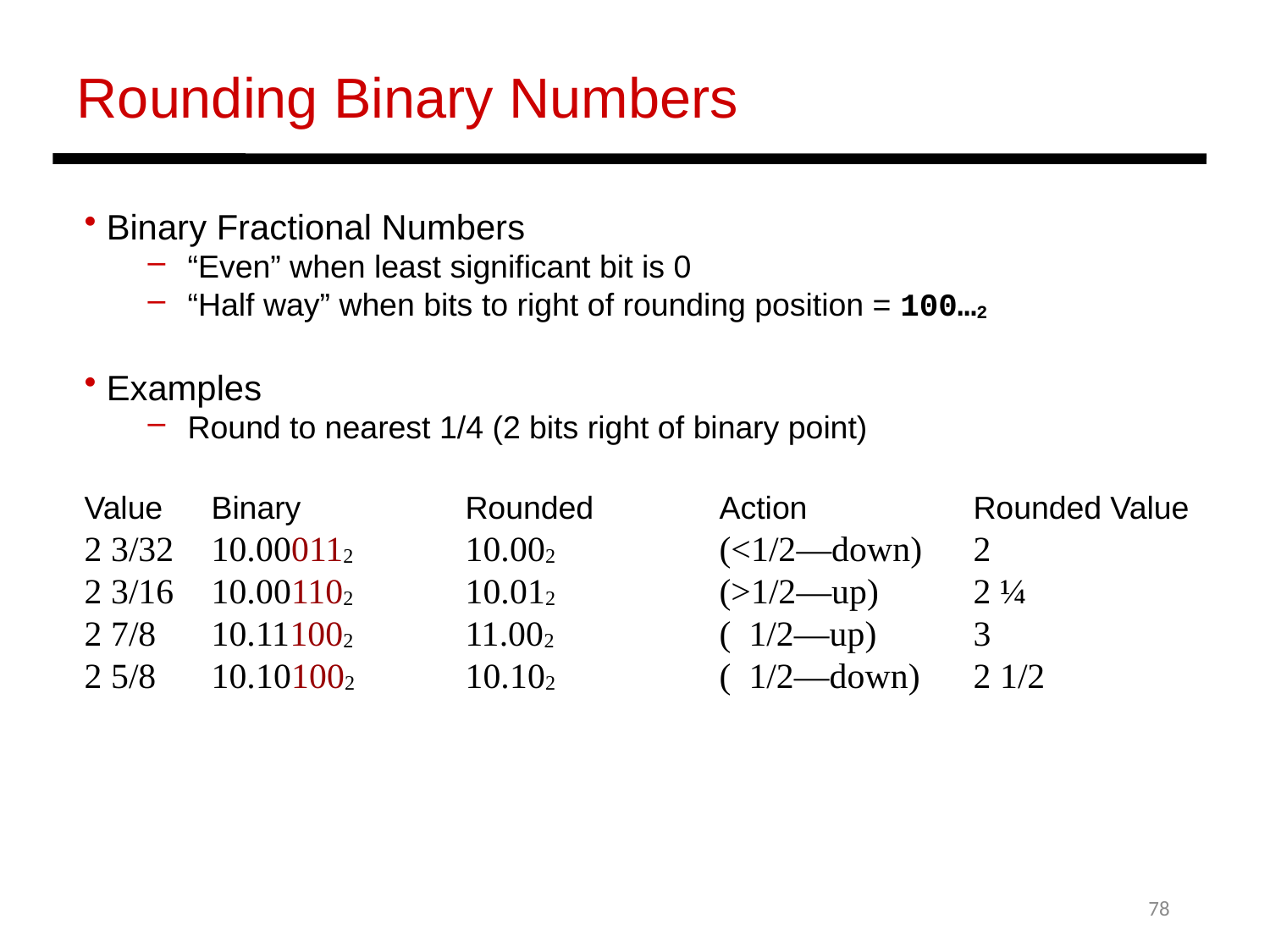

Rounding Binary Numbers

 Binary Fractional Numbers
“Even” when least significant bit is 0
“Half way” when bits to right of rounding position = 100…2

 Examples
Round to nearest 1/4 (2 bits right of binary point)

Value	Binary		Rounded	Action		Rounded Value
2 3/32	10.000112	10.002		(<1/2—down)	2
2 3/16	10.001102	10.012		(>1/2—up)	2 ¼
2 7/8	10.111002	11.002		(  1/2—up)	3
2 5/8	10.101002	10.102		(  1/2—down)	2 1/2
78